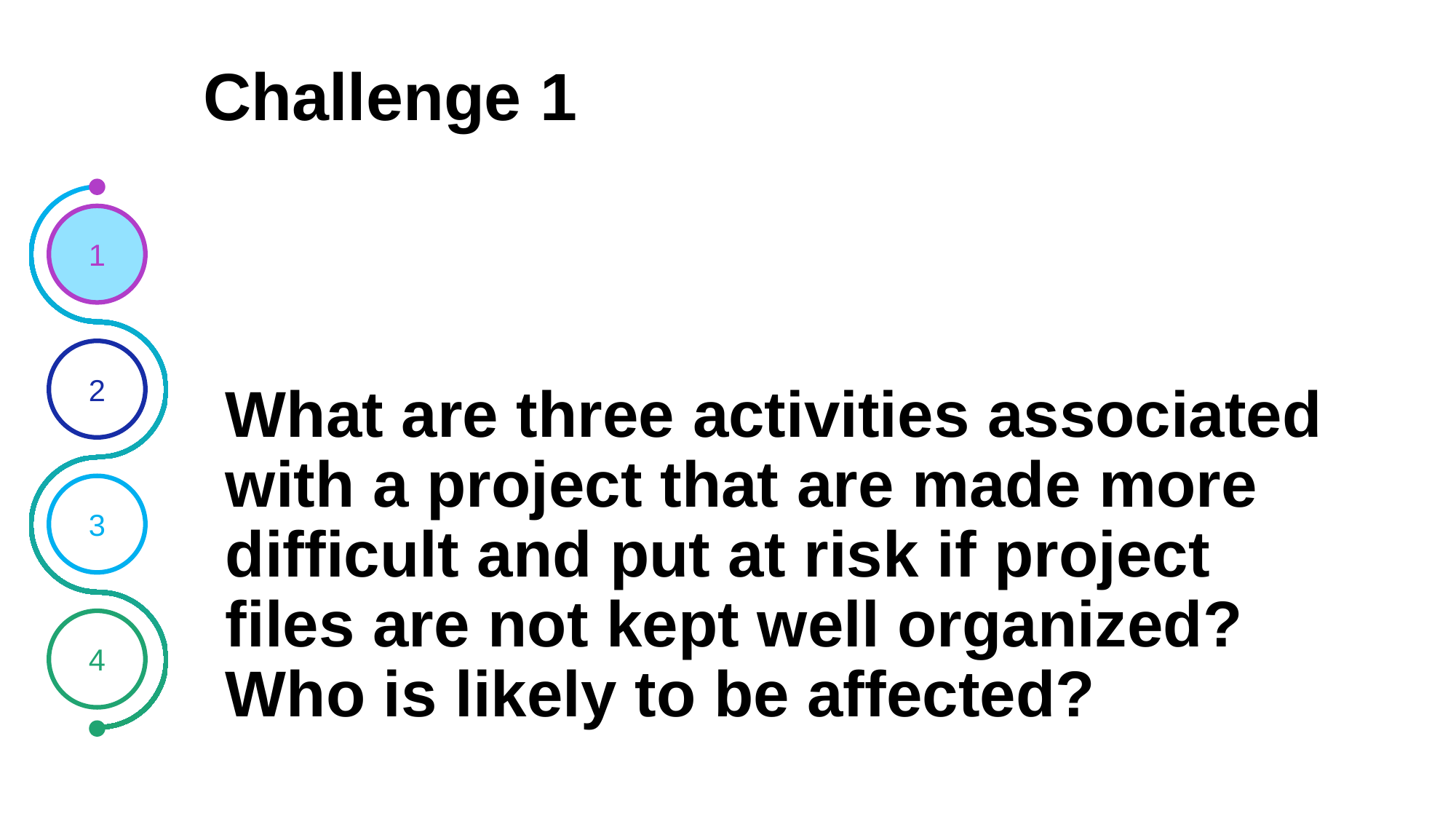

Challenge 1

1

What are three activities associated with a project that are made more difficult and put at risk if project files are not kept well organized? Who is likely to be affected?

2

3
4